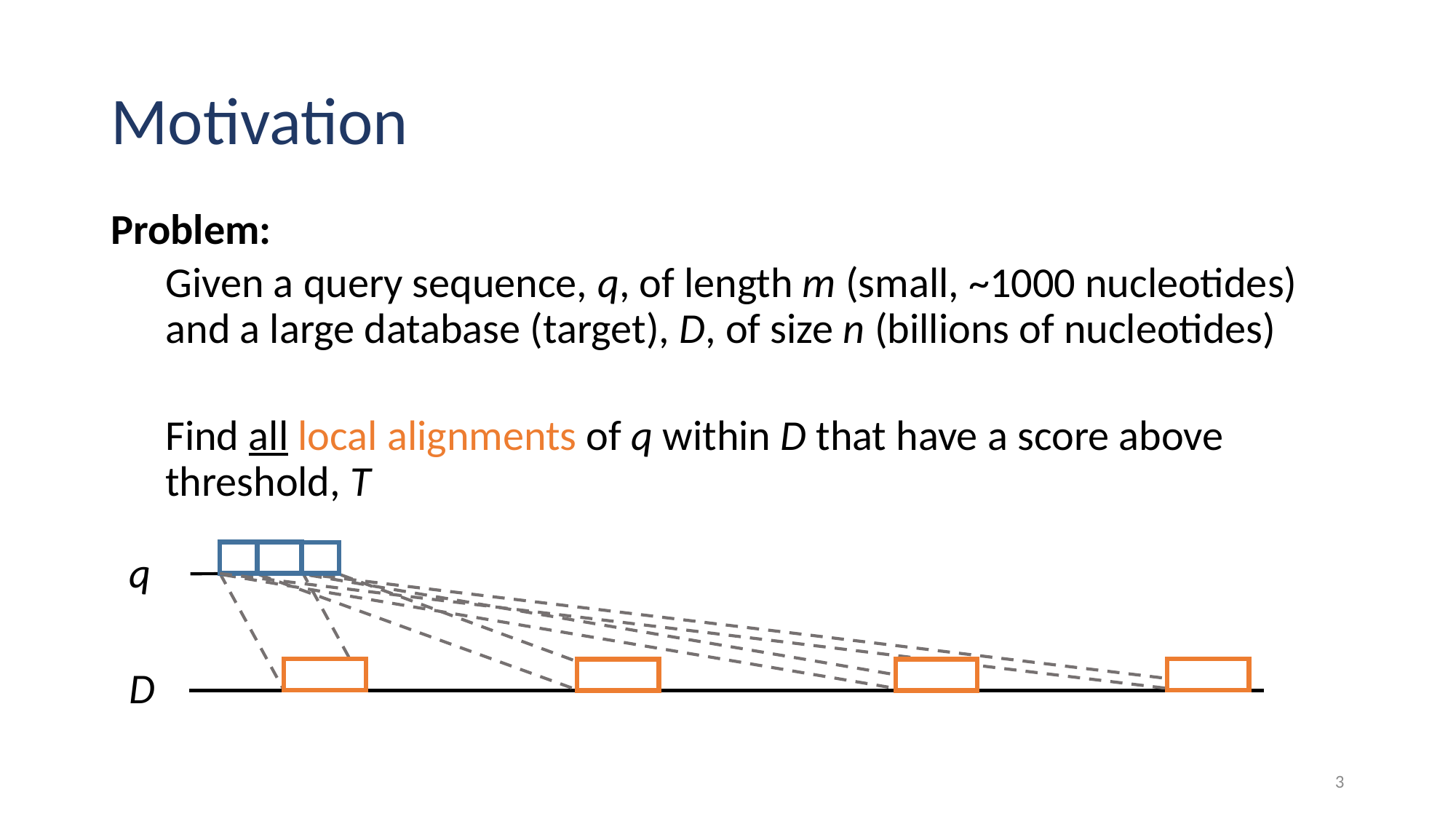

# Motivation
Problem:
Given a query sequence, q, of length m (small, ~1000 nucleotides) and a large database (target), D, of size n (billions of nucleotides)

Find all local alignments of q within D that have a score above threshold, T

q

D

3